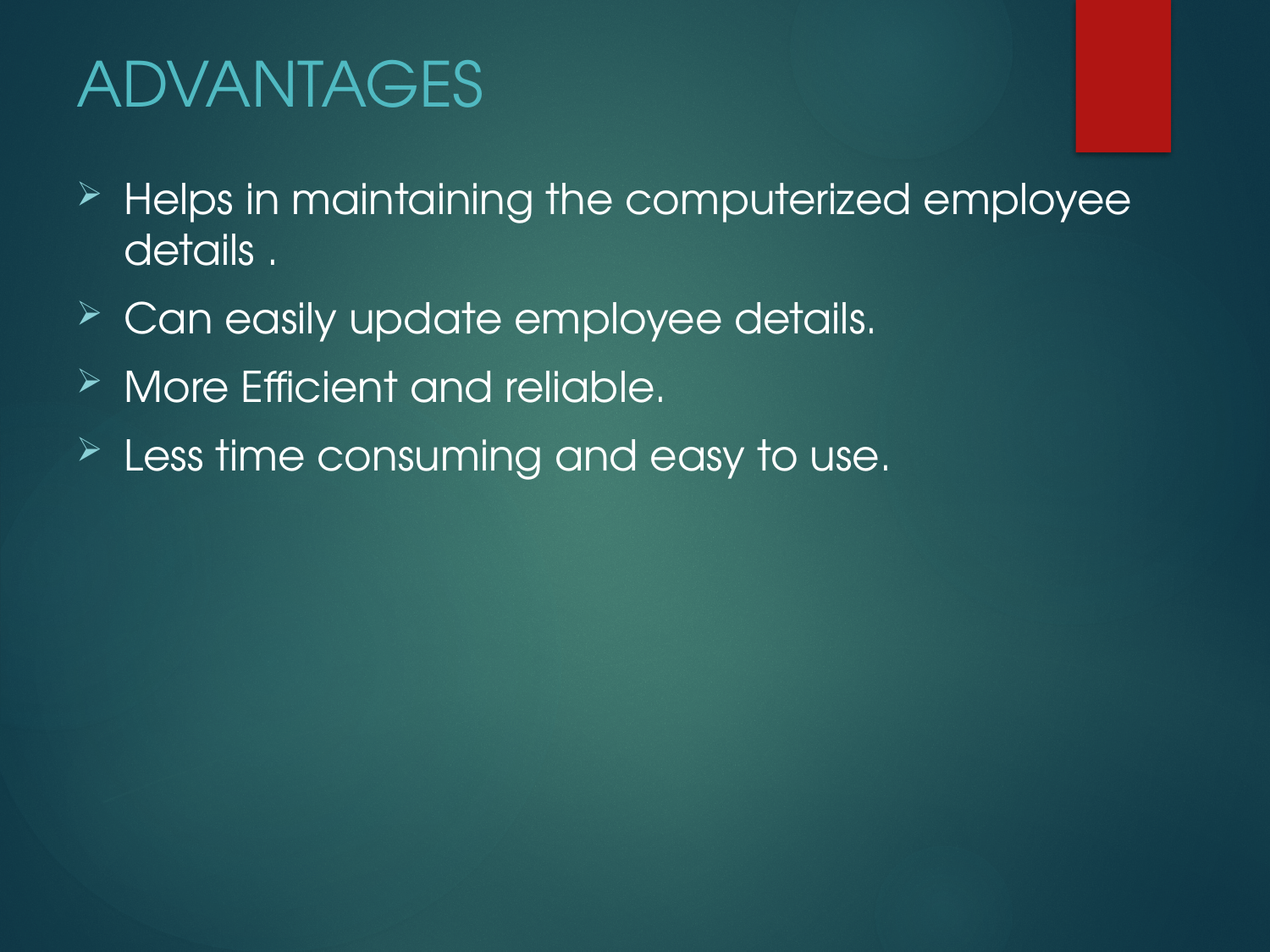

# ADVANTAGES
Helps in maintaining the computerized employee details .
Can easily update employee details.
More Efficient and reliable.
Less time consuming and easy to use.